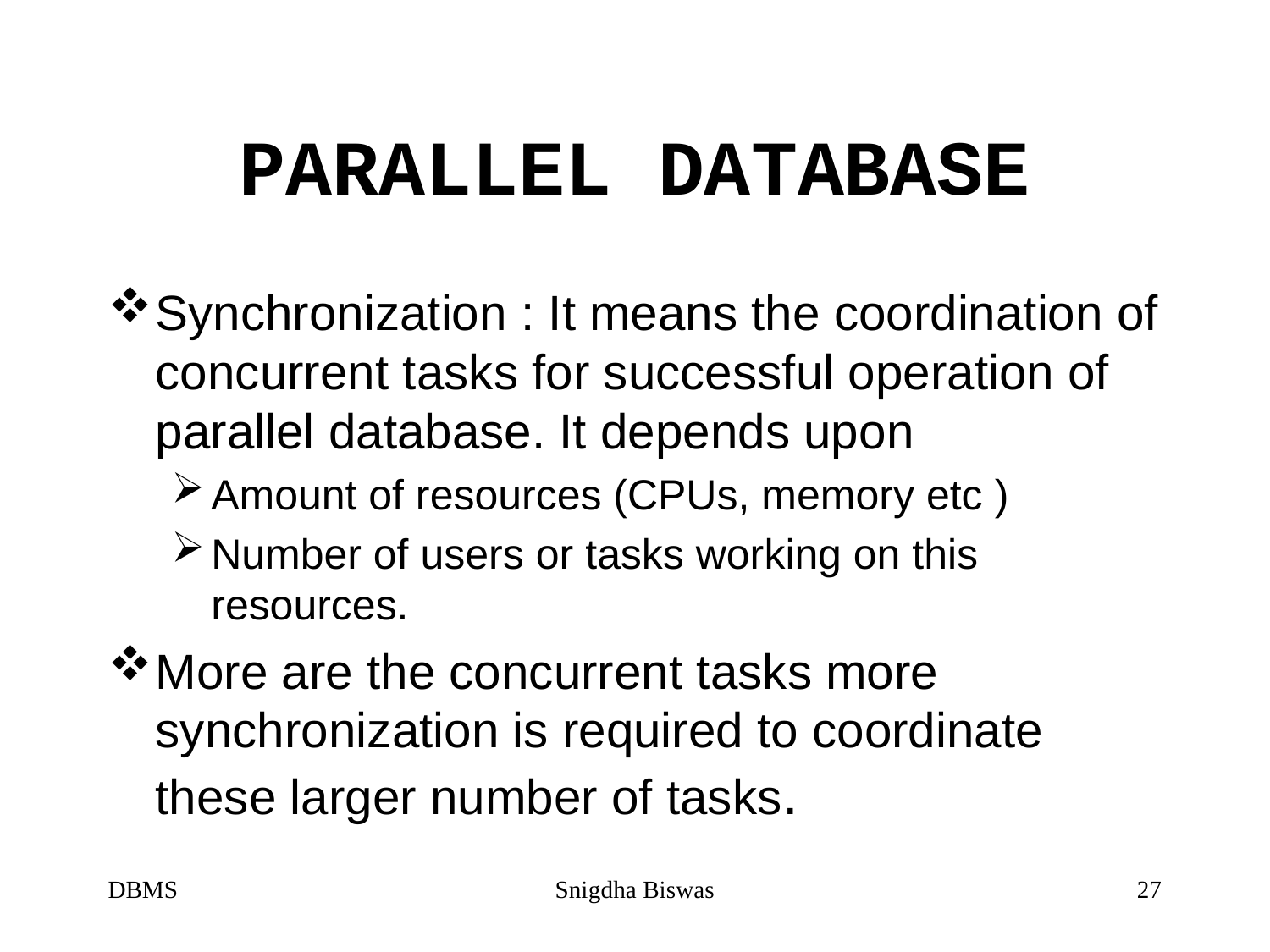

# PARALLEL DATABASE
Synchronization : It means the coordination of concurrent tasks for successful operation of parallel database. It depends upon
Amount of resources (CPUs, memory etc )
Number of users or tasks working on this resources.
More are the concurrent tasks more synchronization is required to coordinate these larger number of tasks.
DBMS
Snigdha Biswas
27